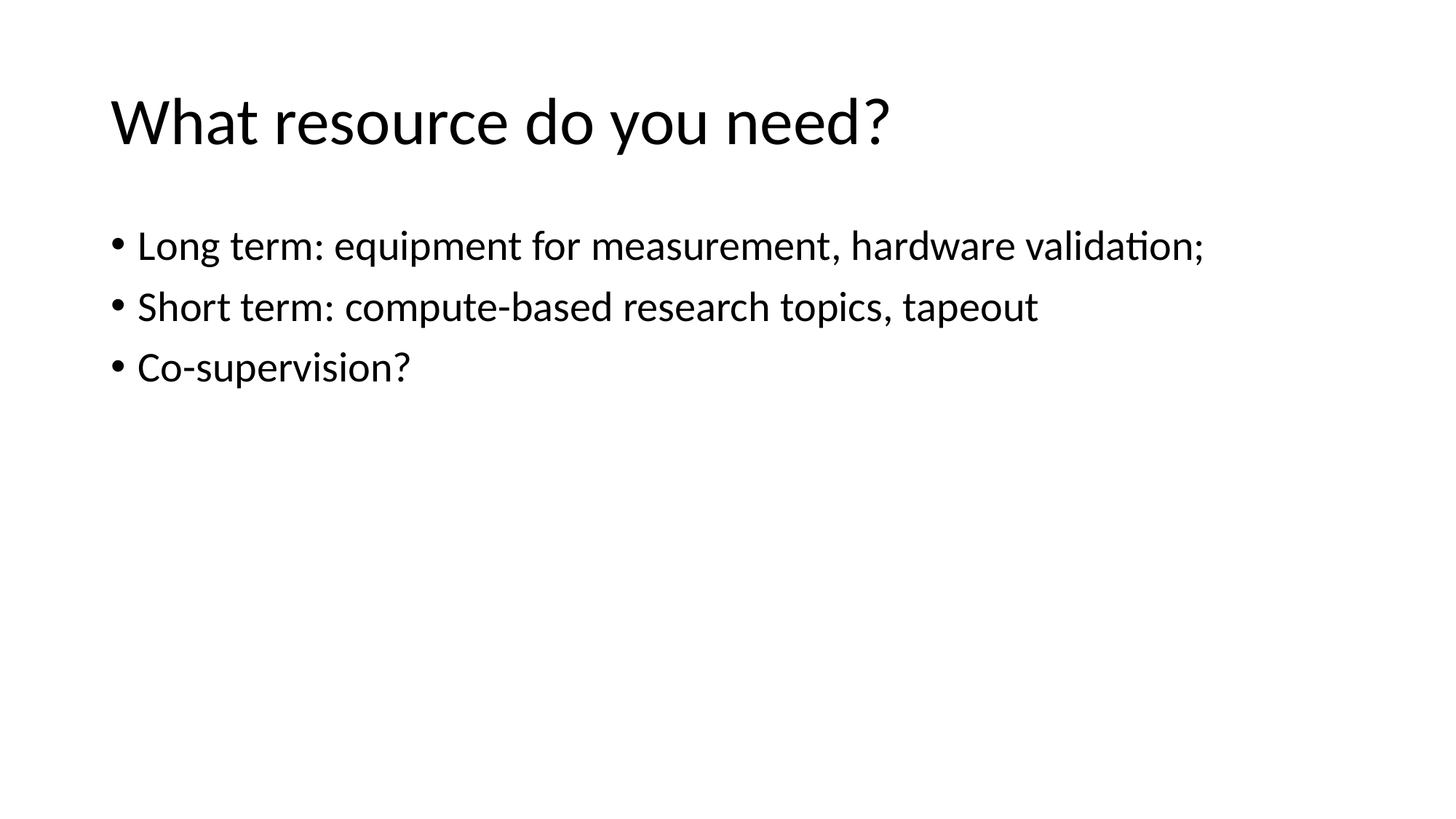

# What resource do you need?
Long term: equipment for measurement, hardware validation;
Short term: compute-based research topics, tapeout
Co-supervision?